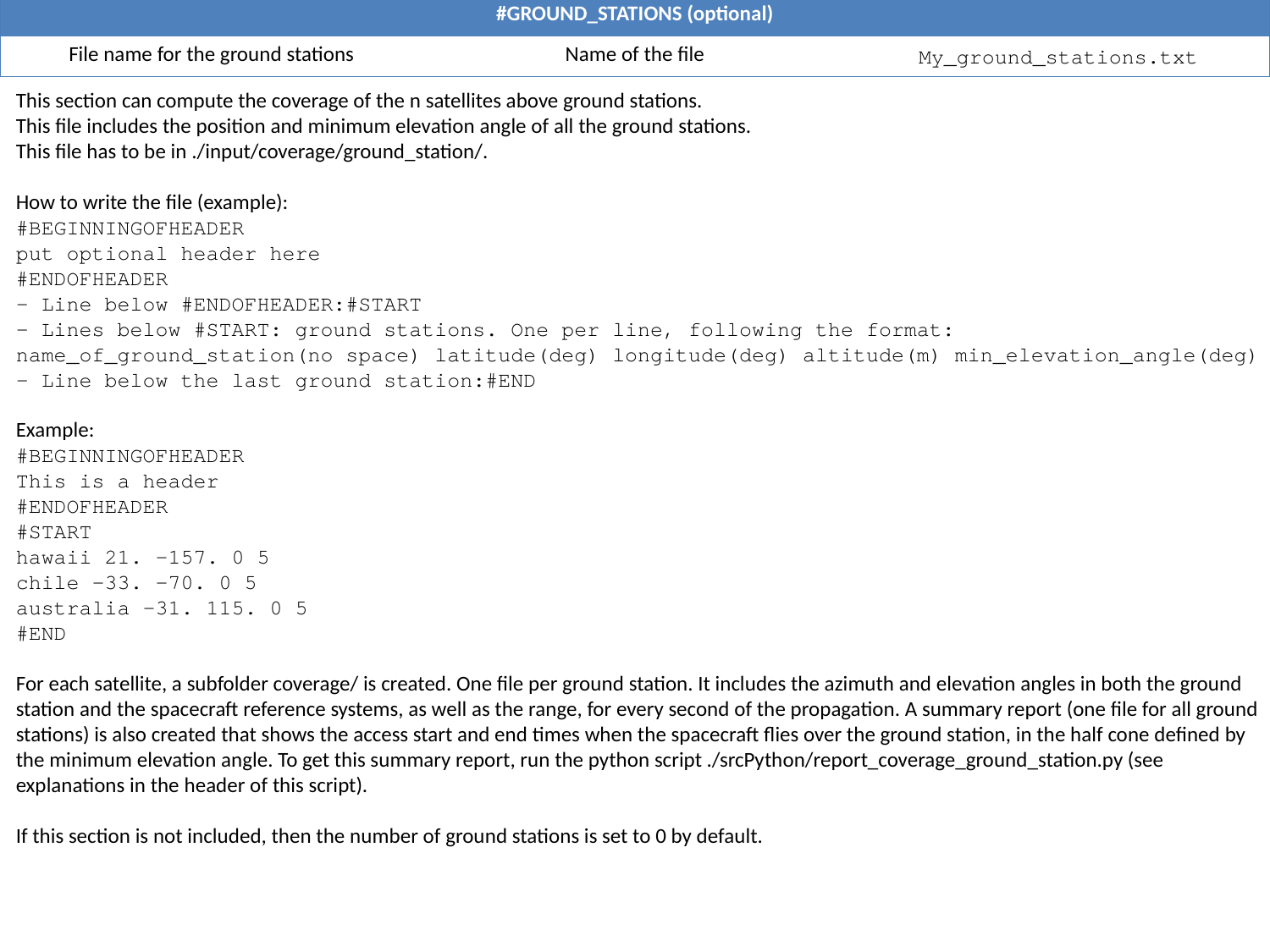

| #GROUND\_STATIONS (optional) |  |  |
| --- | --- | --- |
| File name for the ground stations | Name of the file | My\_ground\_stations.txt |
This section can compute the coverage of the n satellites above ground stations.
This file includes the position and minimum elevation angle of all the ground stations.
This file has to be in ./input/coverage/ground_station/.

How to write the file (example):
#BEGINNINGOFHEADER
put optional header here
#ENDOFHEADER
- Line below #ENDOFHEADER:#START
- Lines below #START: ground stations. One per line, following the format:
name_of_ground_station(no space) latitude(deg) longitude(deg) altitude(m) min_elevation_angle(deg)
- Line below the last ground station:#END

Example:
#BEGINNINGOFHEADER
This is a header
#ENDOFHEADER
#START
hawaii 21. -157. 0 5
chile -33. -70. 0 5
australia -31. 115. 0 5
#END

For each satellite, a subfolder coverage/ is created. One file per ground station. It includes the azimuth and elevation angles in both the ground station and the spacecraft reference systems, as well as the range, for every second of the propagation. A summary report (one file for all ground stations) is also created that shows the access start and end times when the spacecraft flies over the ground station, in the half cone defined by the minimum elevation angle. To get this summary report, run the python script ./srcPython/report_coverage_ground_station.py (see explanations in the header of this script).

If this section is not included, then the number of ground stations is set to 0 by default.